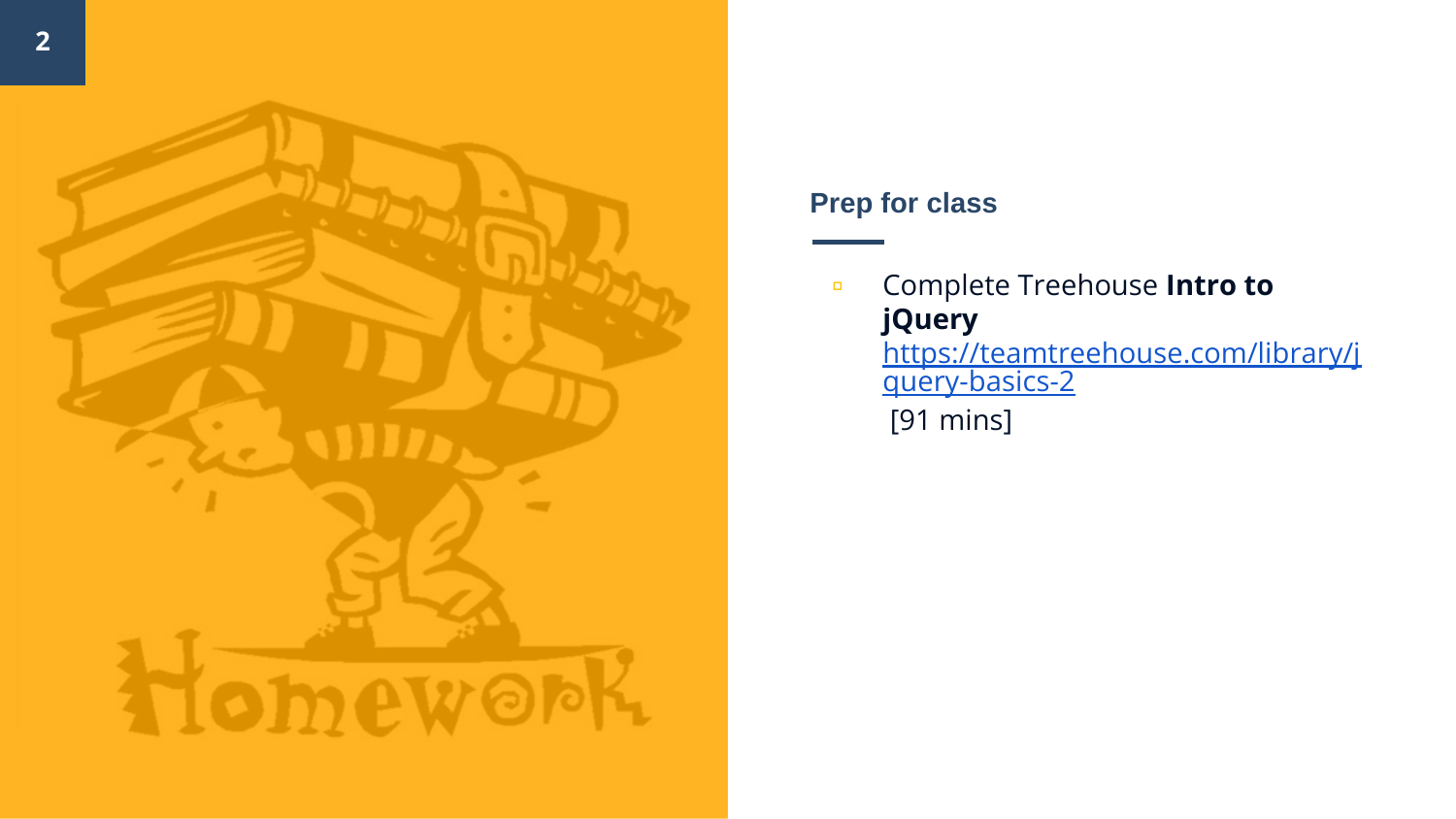

2
# Prep for class
Complete Treehouse Intro to jQuery
https://teamtreehouse.com/library/jquery-basics-2 [91 mins]